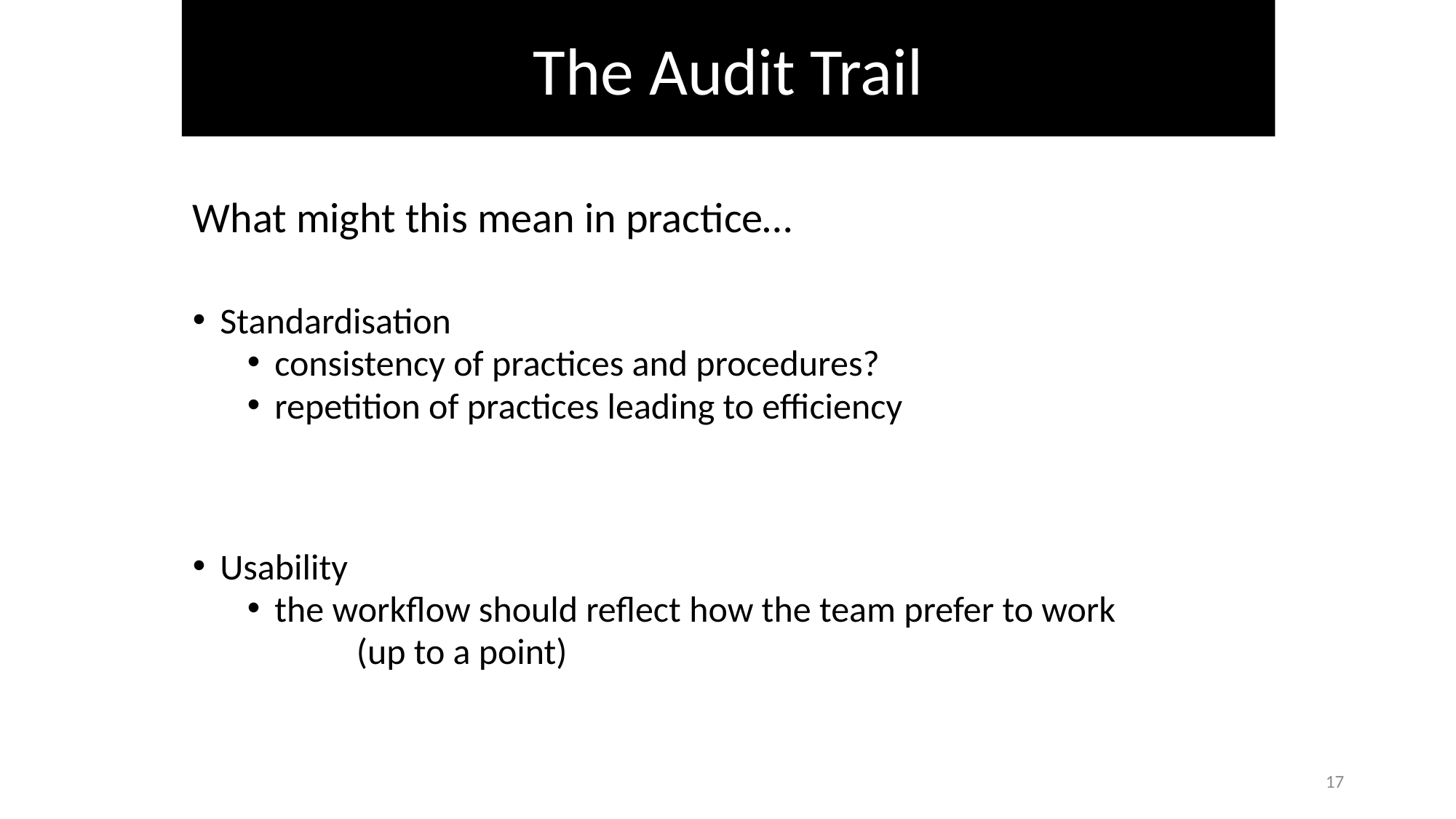

The Audit Trail
What might this mean in practice…

Standardisation
consistency of practices and procedures?
repetition of practices leading to efficiency

Usability
the workflow should reflect how the team prefer to work
	(up to a point)

17